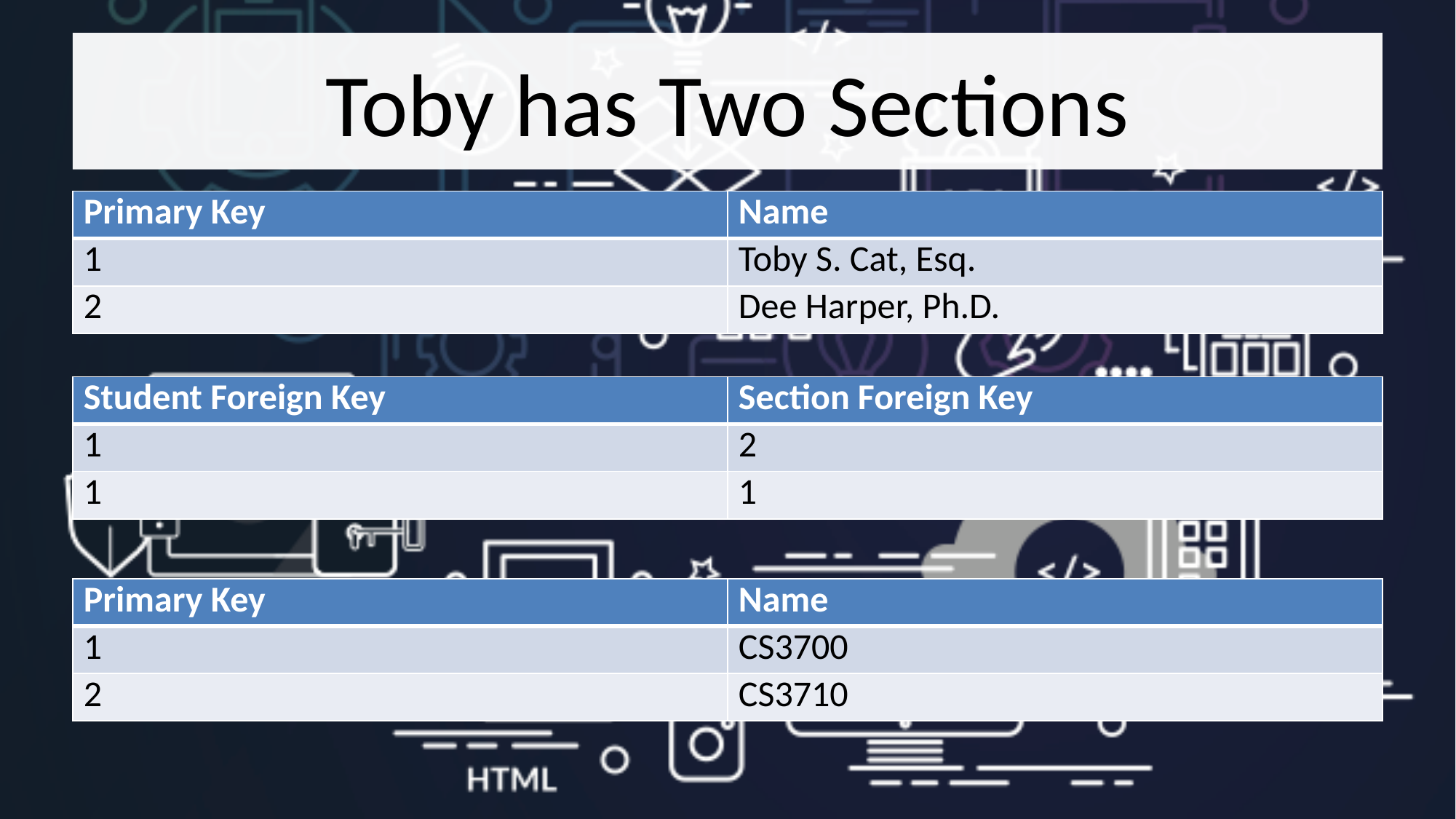

# Toby has Two Sections
| Primary Key | Name |
| --- | --- |
| 1 | Toby S. Cat, Esq. |
| 2 | Dee Harper, Ph.D. |
| Student Foreign Key | Section Foreign Key |
| --- | --- |
| 1 | 2 |
| 1 | 1 |
| Primary Key | Name |
| --- | --- |
| 1 | CS3700 |
| 2 | CS3710 |